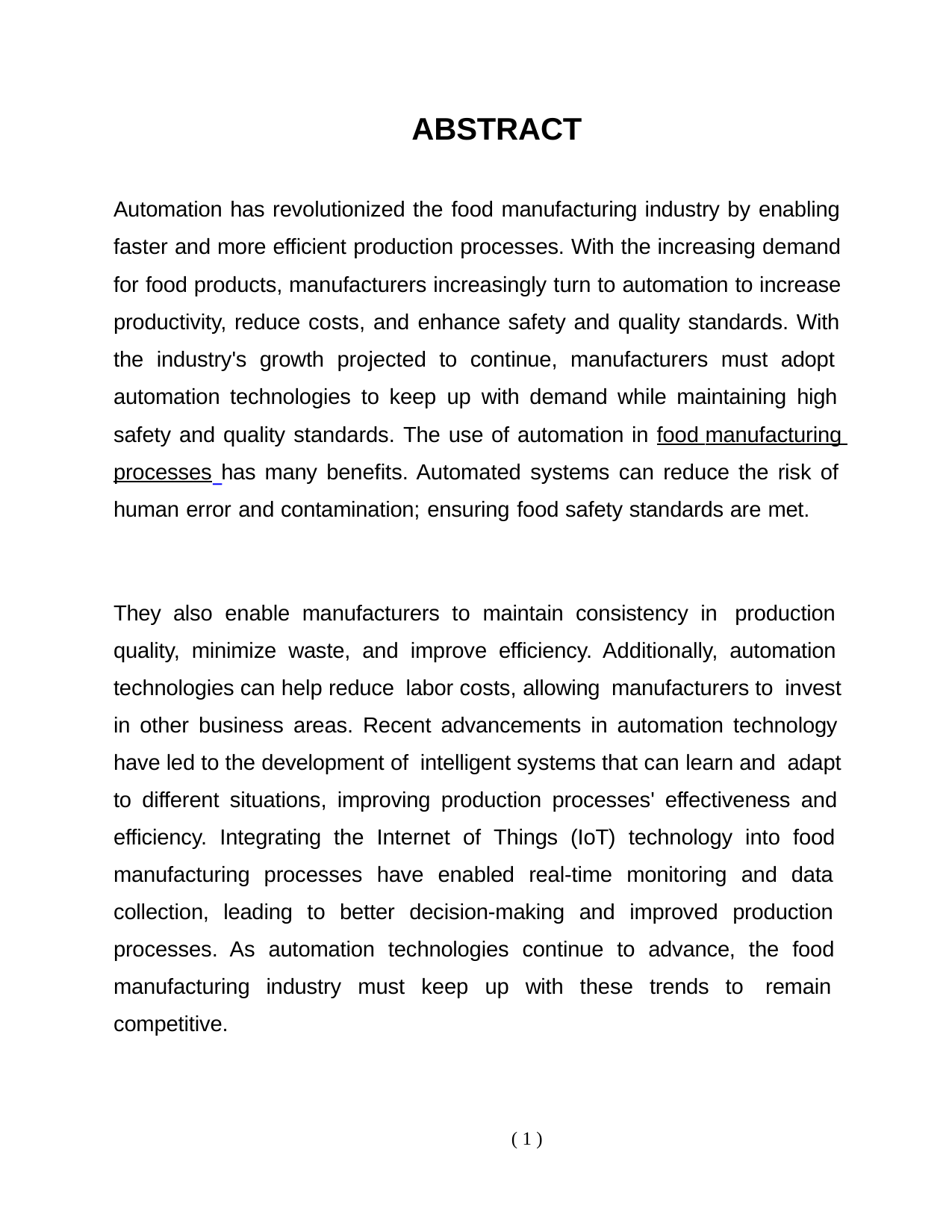

ABSTRACT

Automation has revolutionized the food manufacturing industry by enabling  faster and more efficient production processes. With the increasing demand  for food products, manufacturers increasingly turn to automation to increase  productivity, reduce costs, and enhance safety and quality standards. With  the industry's growth projected to continue, manufacturers must adopt  automation technologies to keep up with demand while maintaining high  safety and quality standards. The use of automation in food manufacturing  processes has many benefits. Automated systems can reduce the risk of  human error and contamination; ensuring food safety standards are met.

They also enable manufacturers to maintain consistency in production  quality, minimize waste, and improve efficiency. Additionally, automation  technologies can help reduce labor costs, allowing manufacturers to invest  in other business areas. Recent advancements in automation technology  have led to the development of intelligent systems that can learn and adapt  to different situations, improving production processes' effectiveness and  efficiency. Integrating the Internet of Things (IoT) technology into food  manufacturing processes have enabled real-time monitoring and data  collection, leading to better decision-making and improved production  processes. As automation technologies continue to advance, the food  manufacturing industry must keep up with these trends to remain  competitive.

( 1 )
4